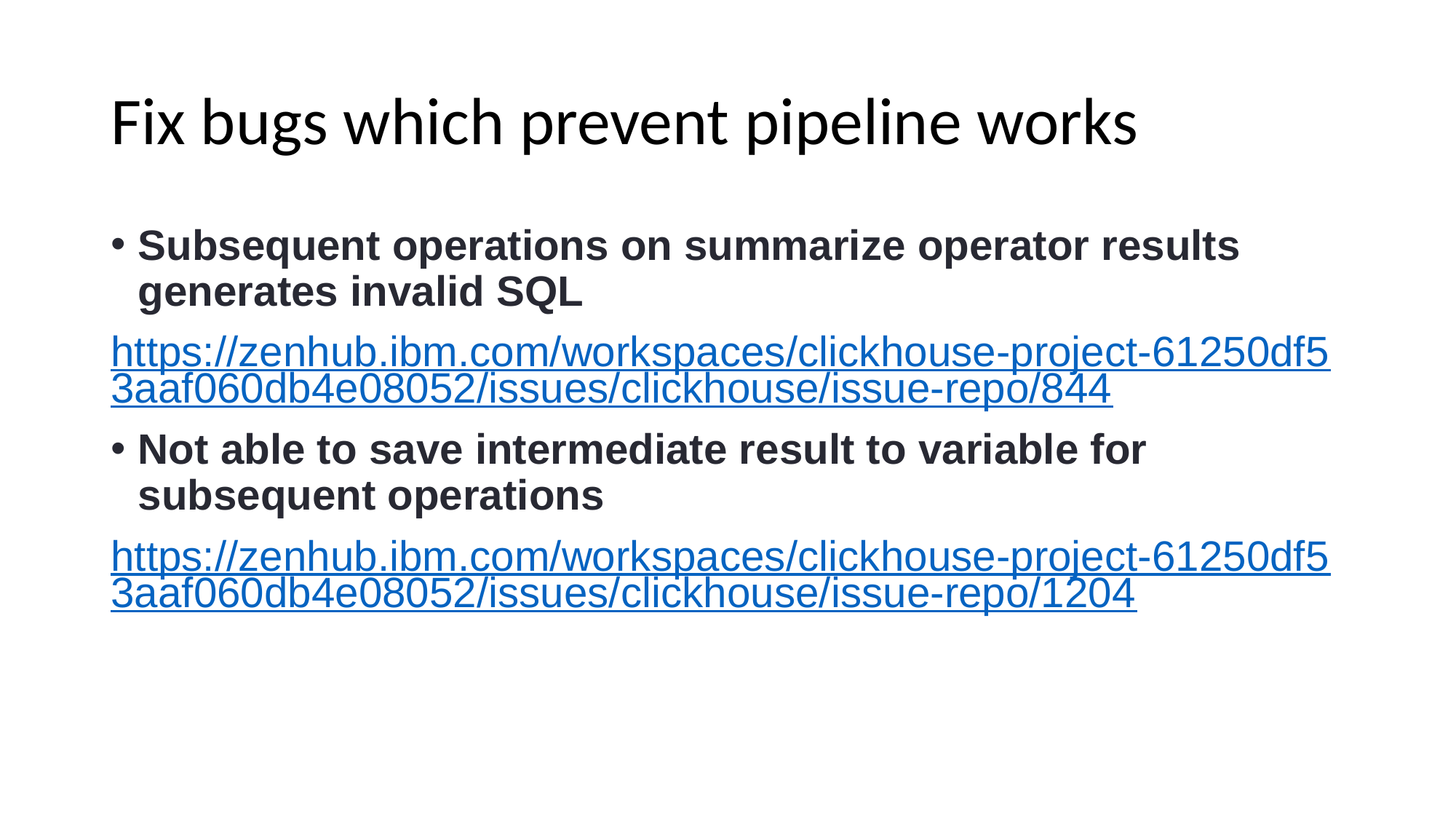

# Fix bugs which prevent pipeline works
Subsequent operations on summarize operator results generates invalid SQL
https://zenhub.ibm.com/workspaces/clickhouse-project-61250df53aaf060db4e08052/issues/clickhouse/issue-repo/844
Not able to save intermediate result to variable for subsequent operations
https://zenhub.ibm.com/workspaces/clickhouse-project-61250df53aaf060db4e08052/issues/clickhouse/issue-repo/1204